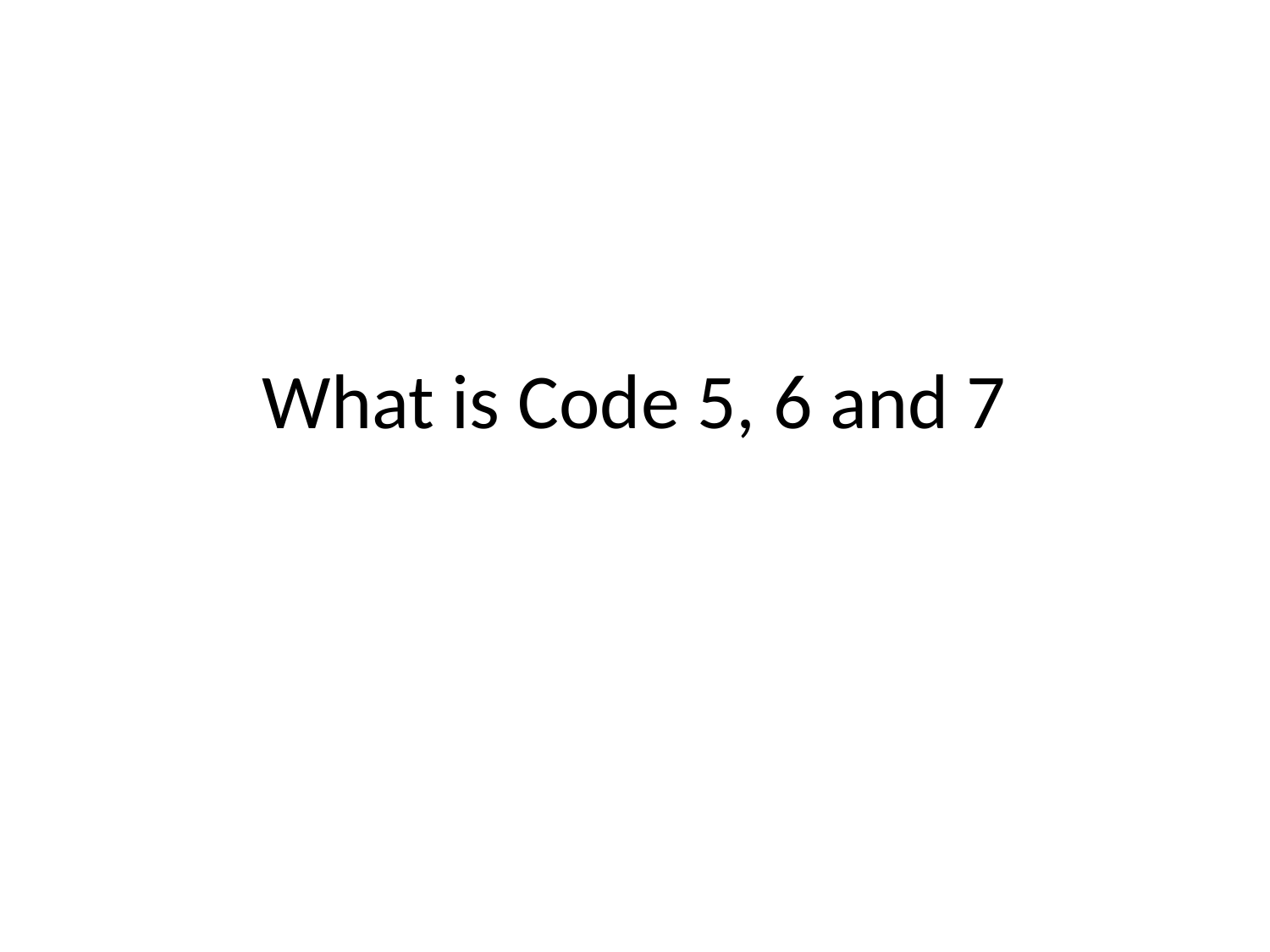

# What is Code 5, 6 and 7